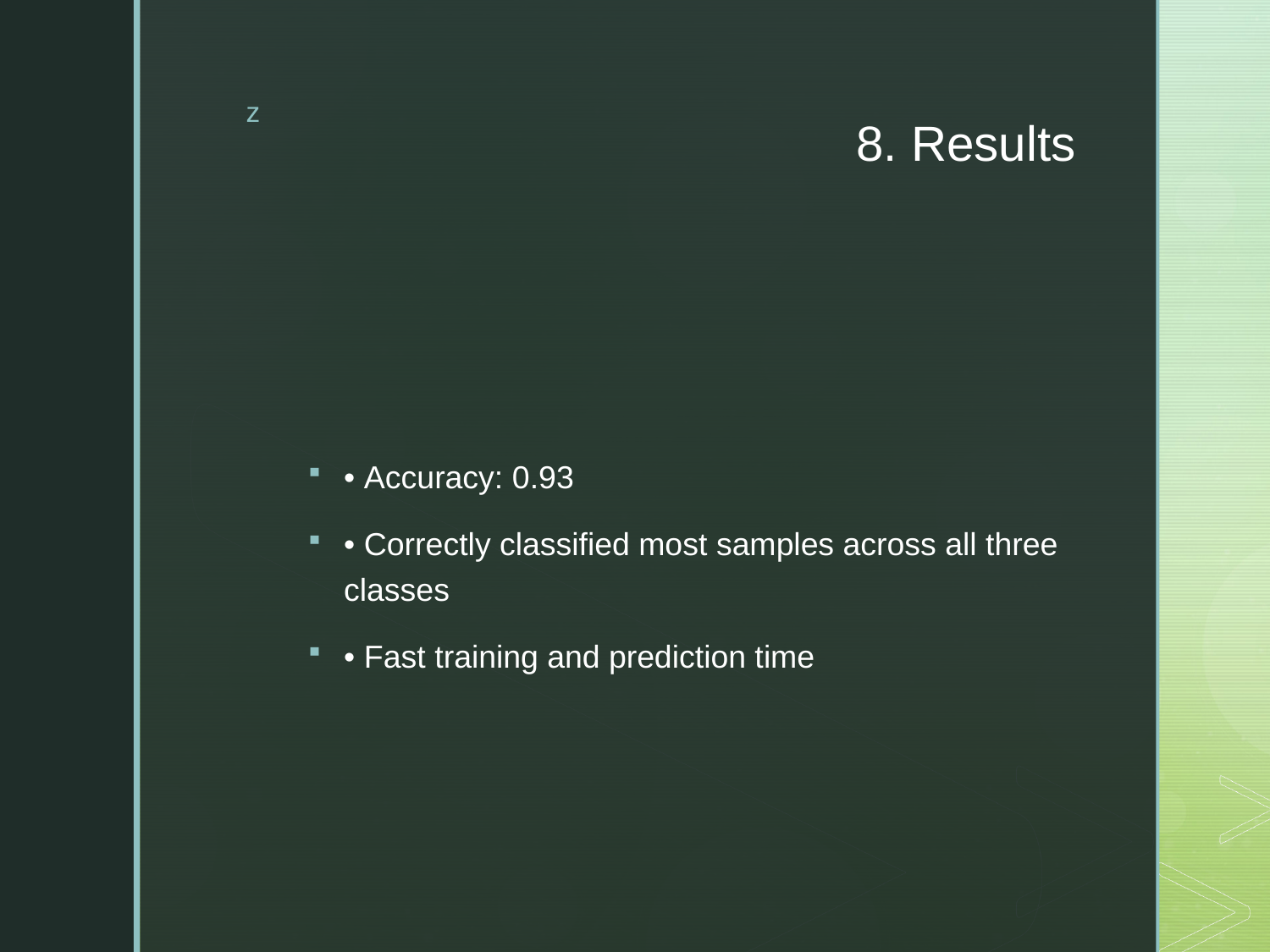

# 8. Results
• Accuracy: 0.93
• Correctly classified most samples across all three classes
• Fast training and prediction time